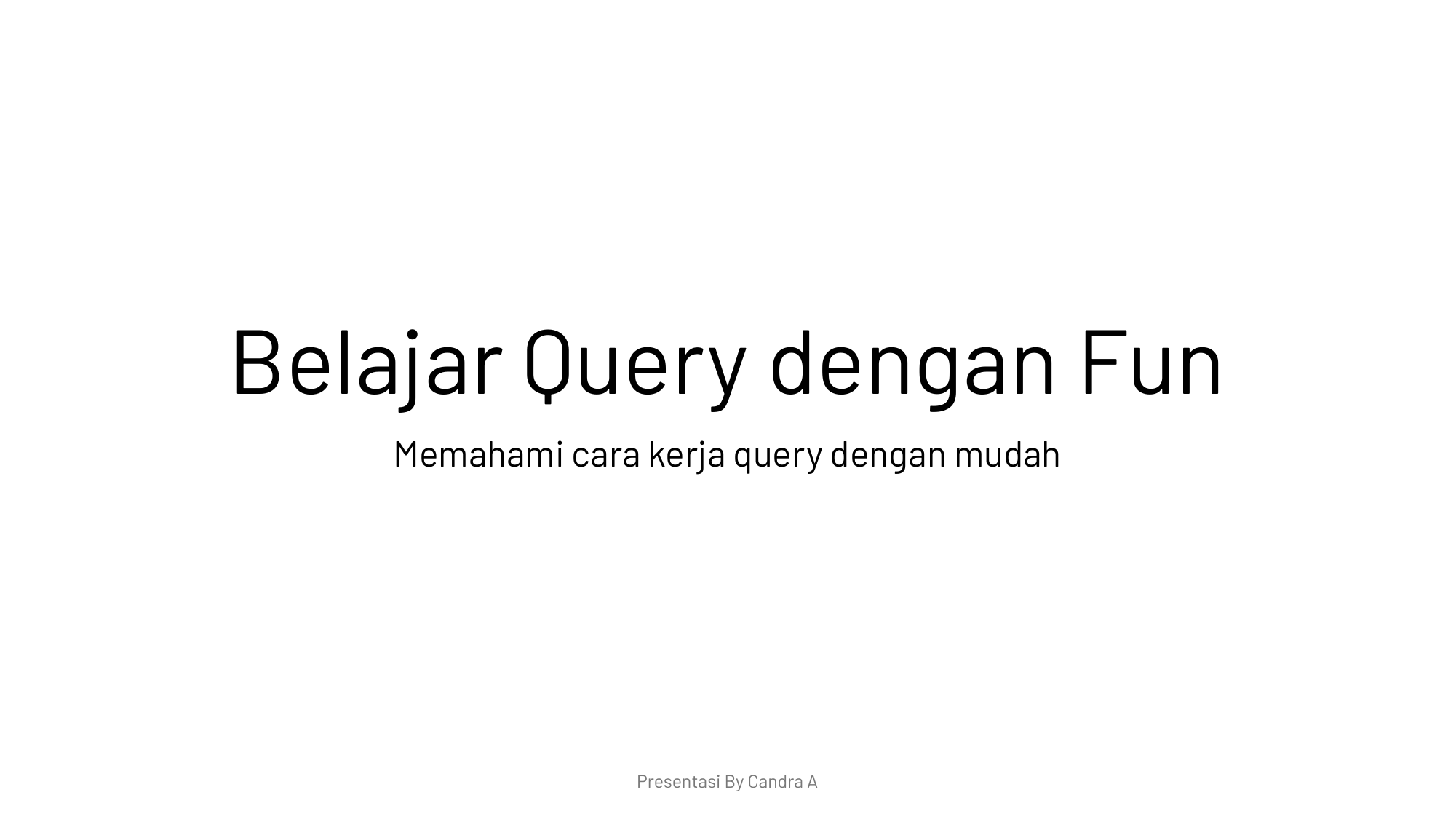

# Belajar Query dengan Fun
Memahami cara kerja query dengan mudah
Presentasi By Candra A